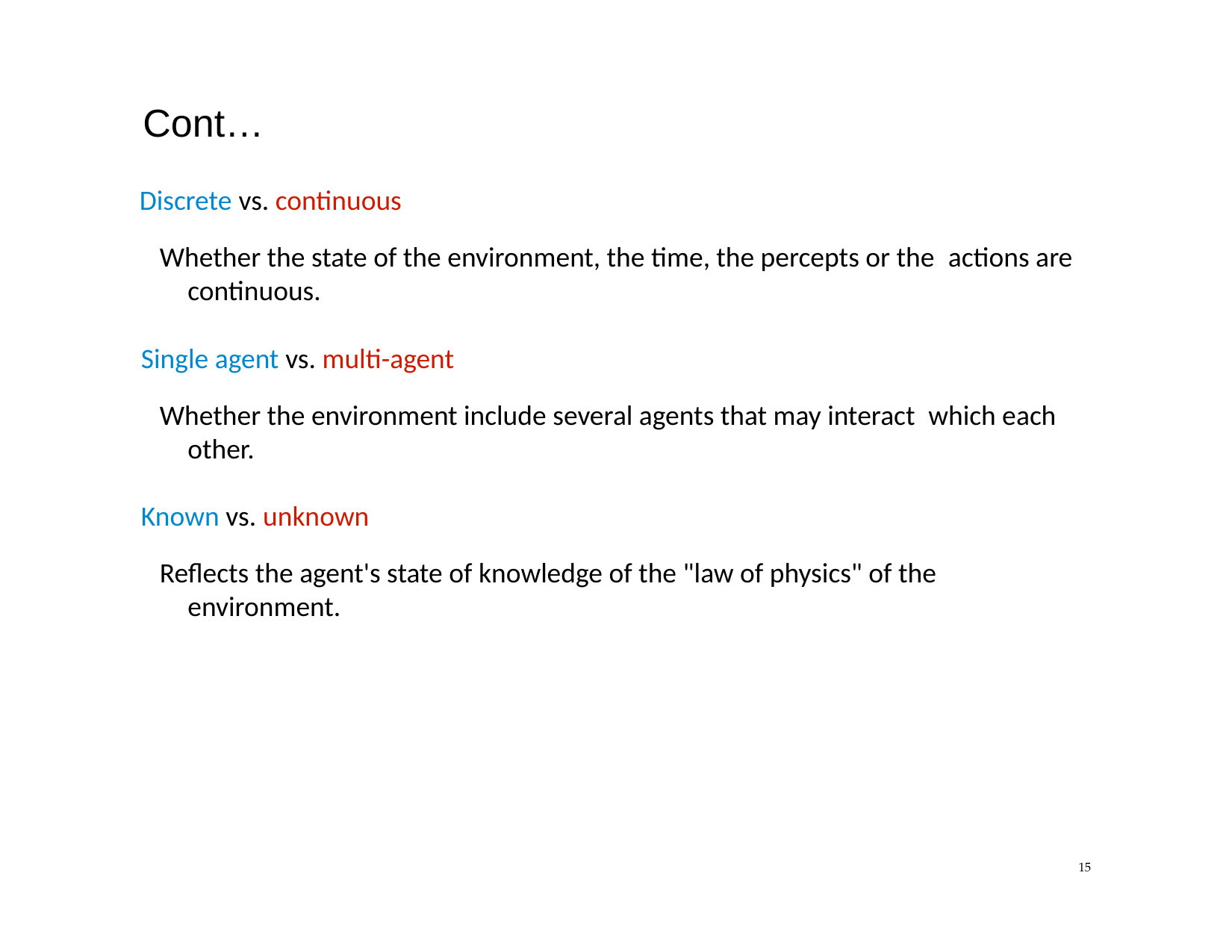

# Cont…
Discrete vs. continuous
Whether the state of the environment, the time, the percepts or the  actions are continuous.
Single agent vs. multi-agent
Whether the environment include several agents that may interact  which each other.
Known vs. unknown
Reflects the agent's state of knowledge of the "law of physics" of the  environment.

15